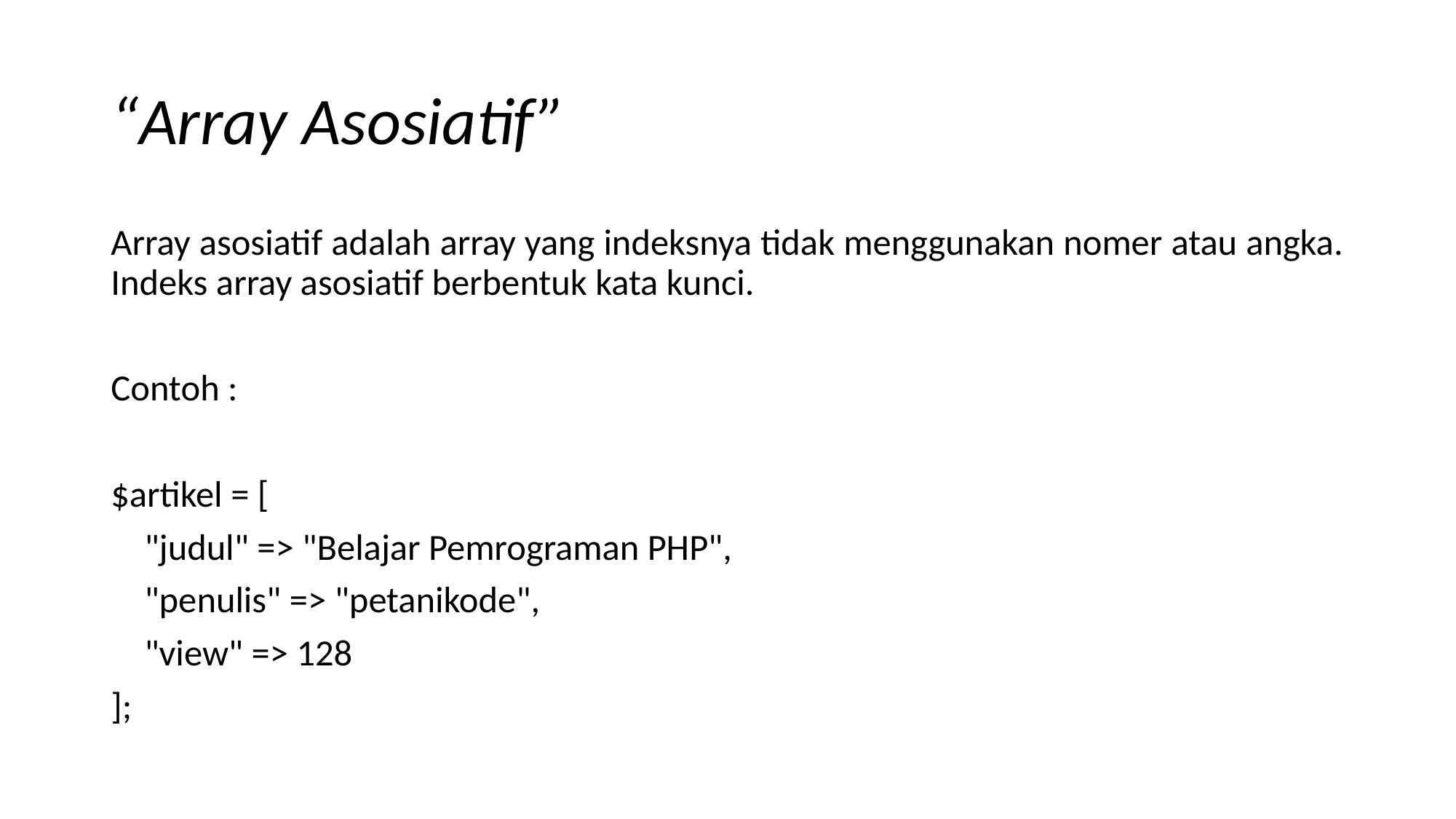

# “Array Asosiatif”
Array asosiatif adalah array yang indeksnya tidak menggunakan nomer atau angka. Indeks array asosiatif berbentuk kata kunci.

Contoh :

$artikel = [
    "judul" => "Belajar Pemrograman PHP",
    "penulis" => "petanikode",
    "view" => 128
];